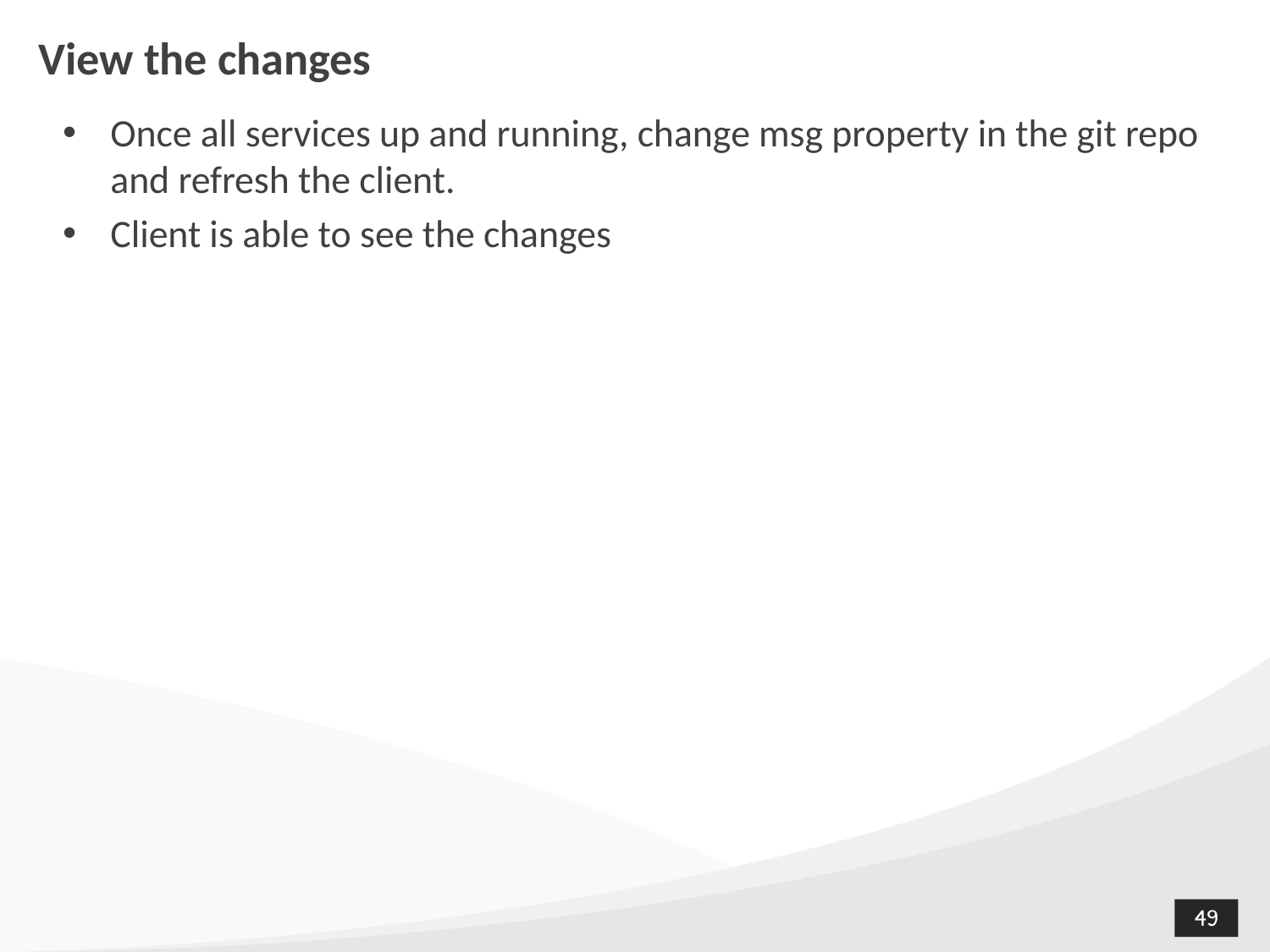

# View the changes
Once all services up and running, change msg property in the git repo and refresh the client.
Client is able to see the changes